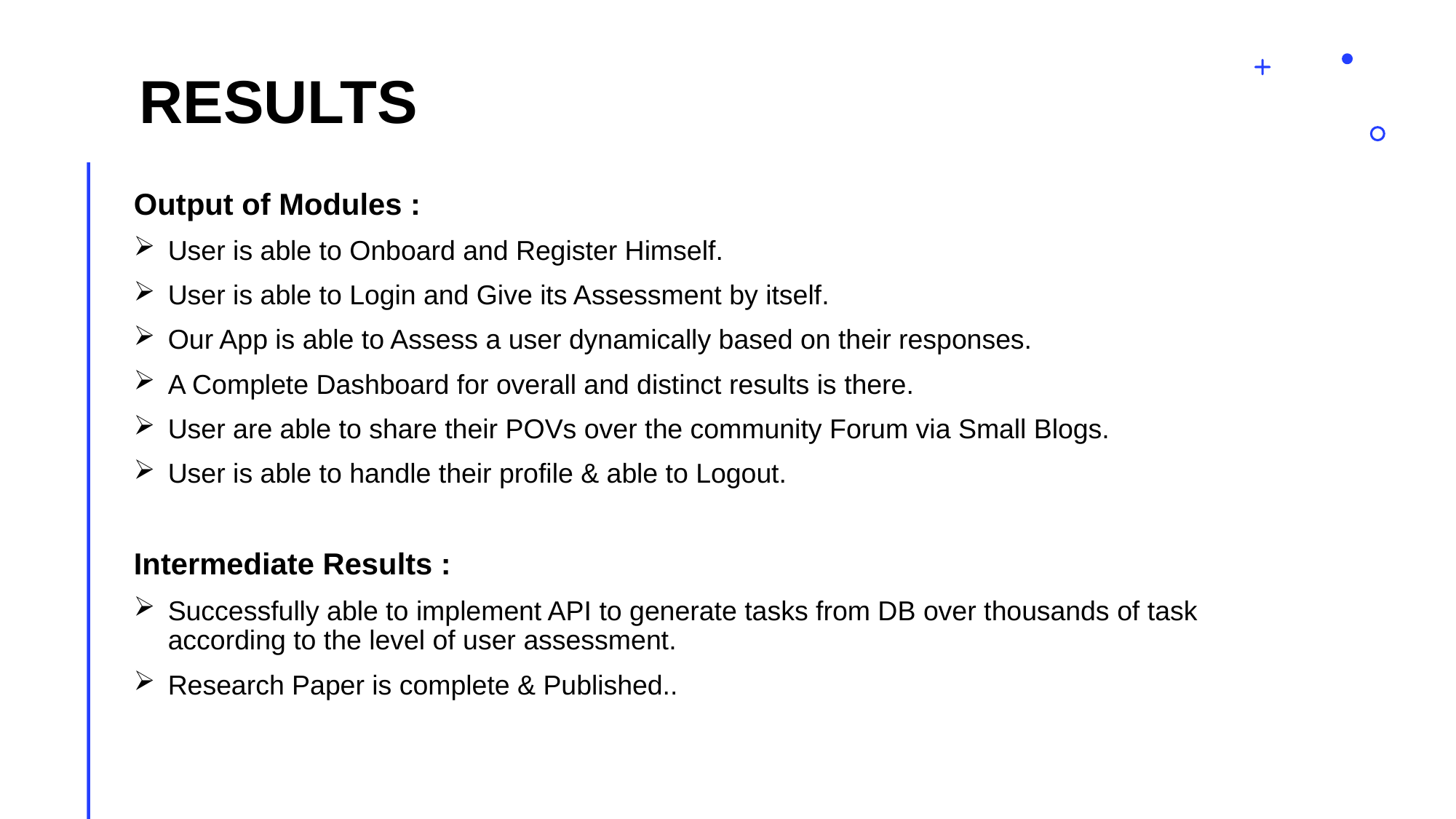

# Results
Output of Modules :
User is able to Onboard and Register Himself.
User is able to Login and Give its Assessment by itself.
Our App is able to Assess a user dynamically based on their responses.
A Complete Dashboard for overall and distinct results is there.
User are able to share their POVs over the community Forum via Small Blogs.
User is able to handle their profile & able to Logout.

Intermediate Results :
Successfully able to implement API to generate tasks from DB over thousands of task according to the level of user assessment.
Research Paper is complete & Published..